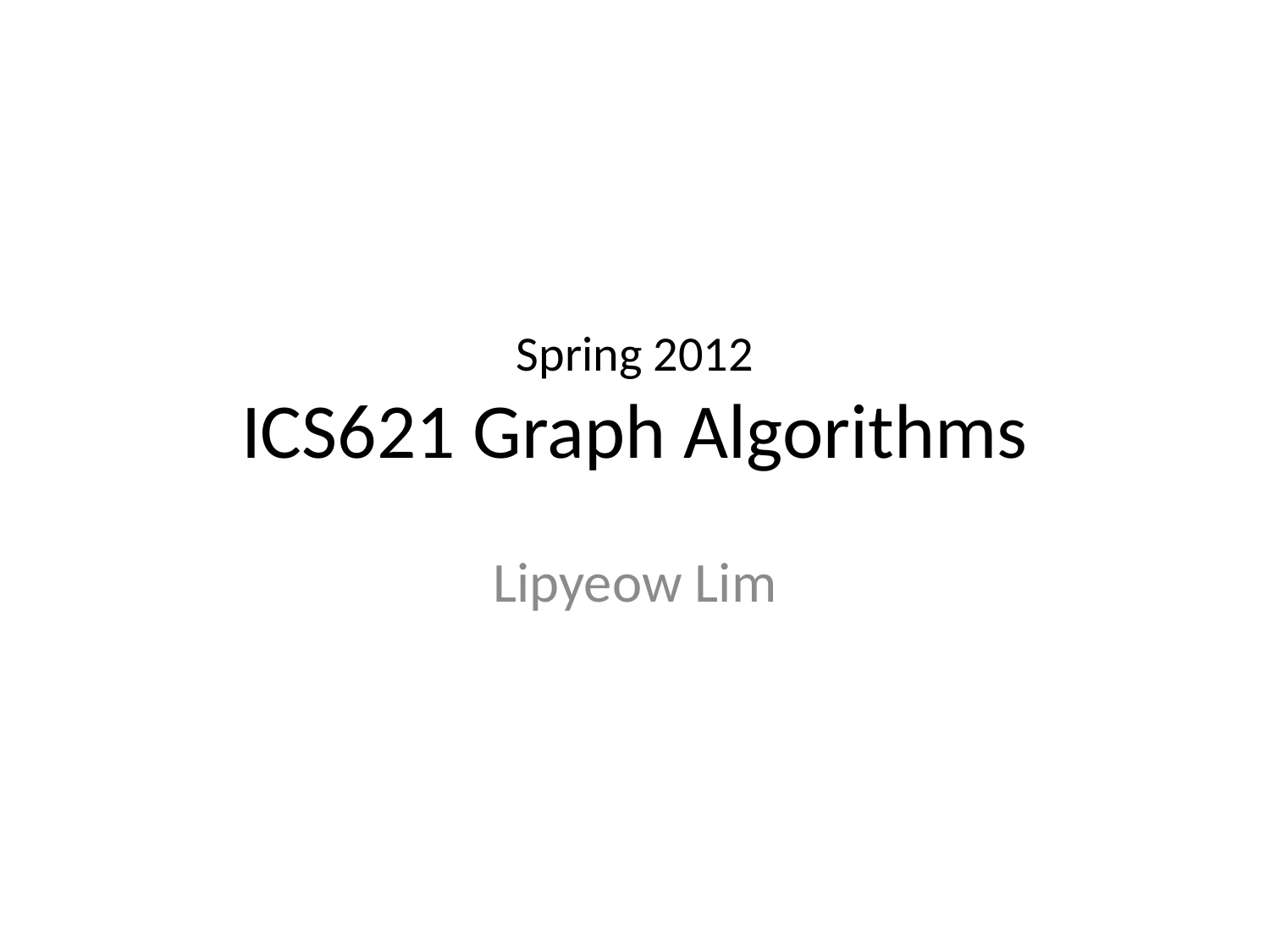

# Spring 2012 ICS621 Graph Algorithms
Lipyeow Lim